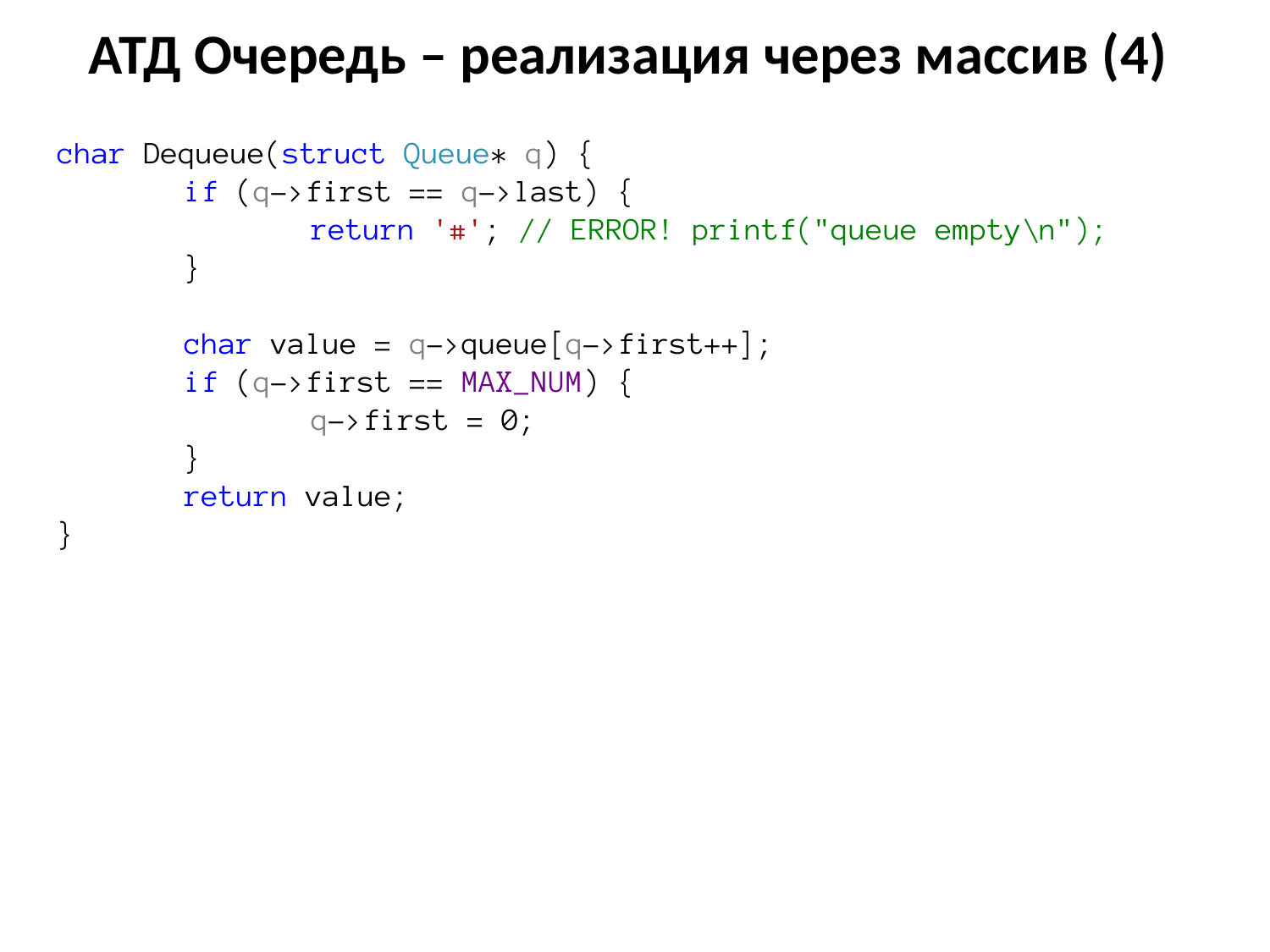

# АТД Очередь – реализация через массив (4)
char Dequeue(struct Queue* q) {
	if (q->first == q->last) {
		return '#'; // ERROR! printf("queue empty\n");
	}

	char value = q->queue[q->first++];
	if (q->first == MAX_NUM) {
		q->first = 0;
	}
	return value;
}